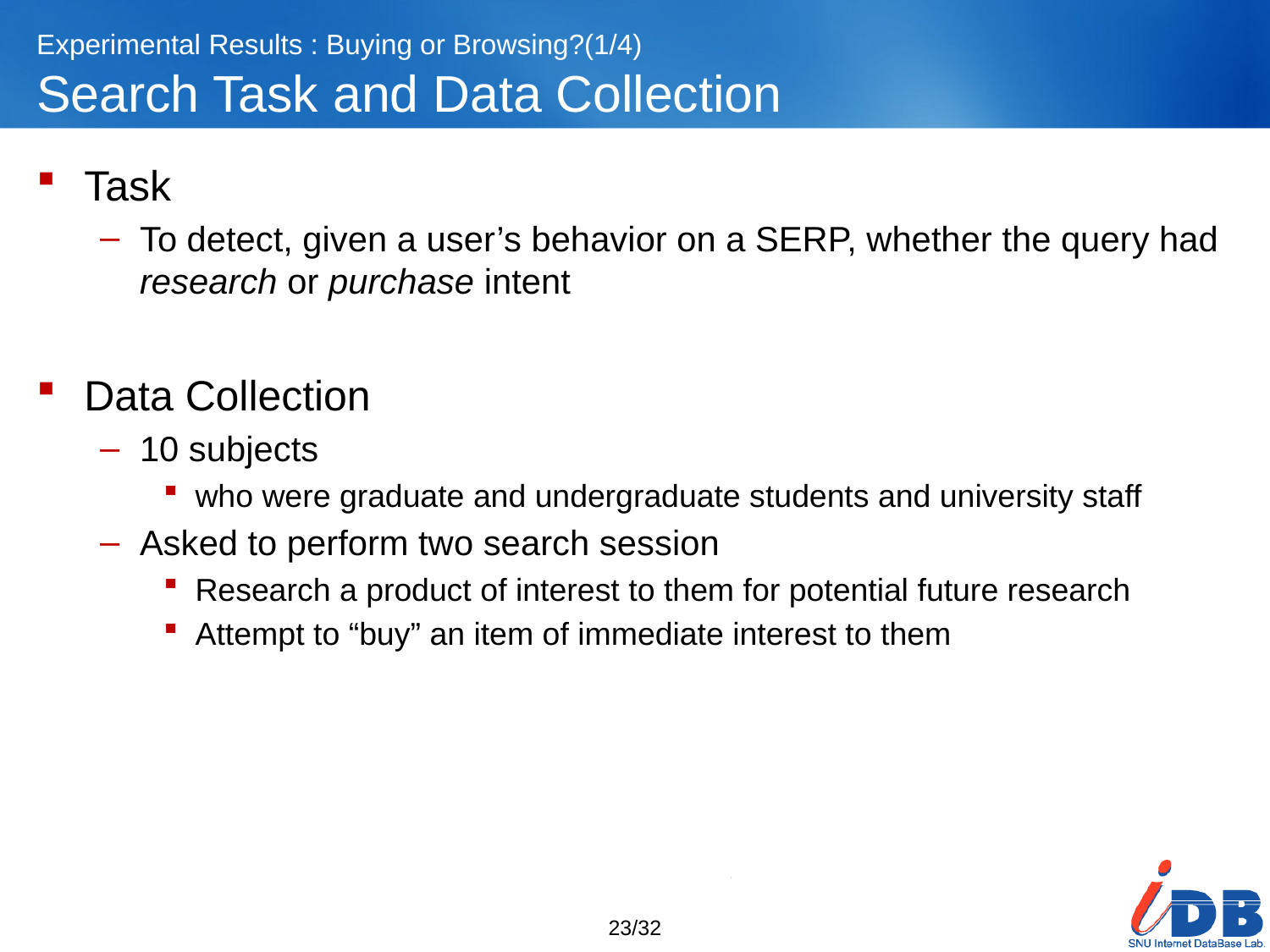

# Experimental Results : Buying or Browsing?(1/4) Search Task and Data Collection
Task
To detect, given a user’s behavior on a SERP, whether the query had research or purchase intent

Data Collection
10 subjects
who were graduate and undergraduate students and university staff
Asked to perform two search session
Research a product of interest to them for potential future research
Attempt to “buy” an item of immediate interest to them

23/32